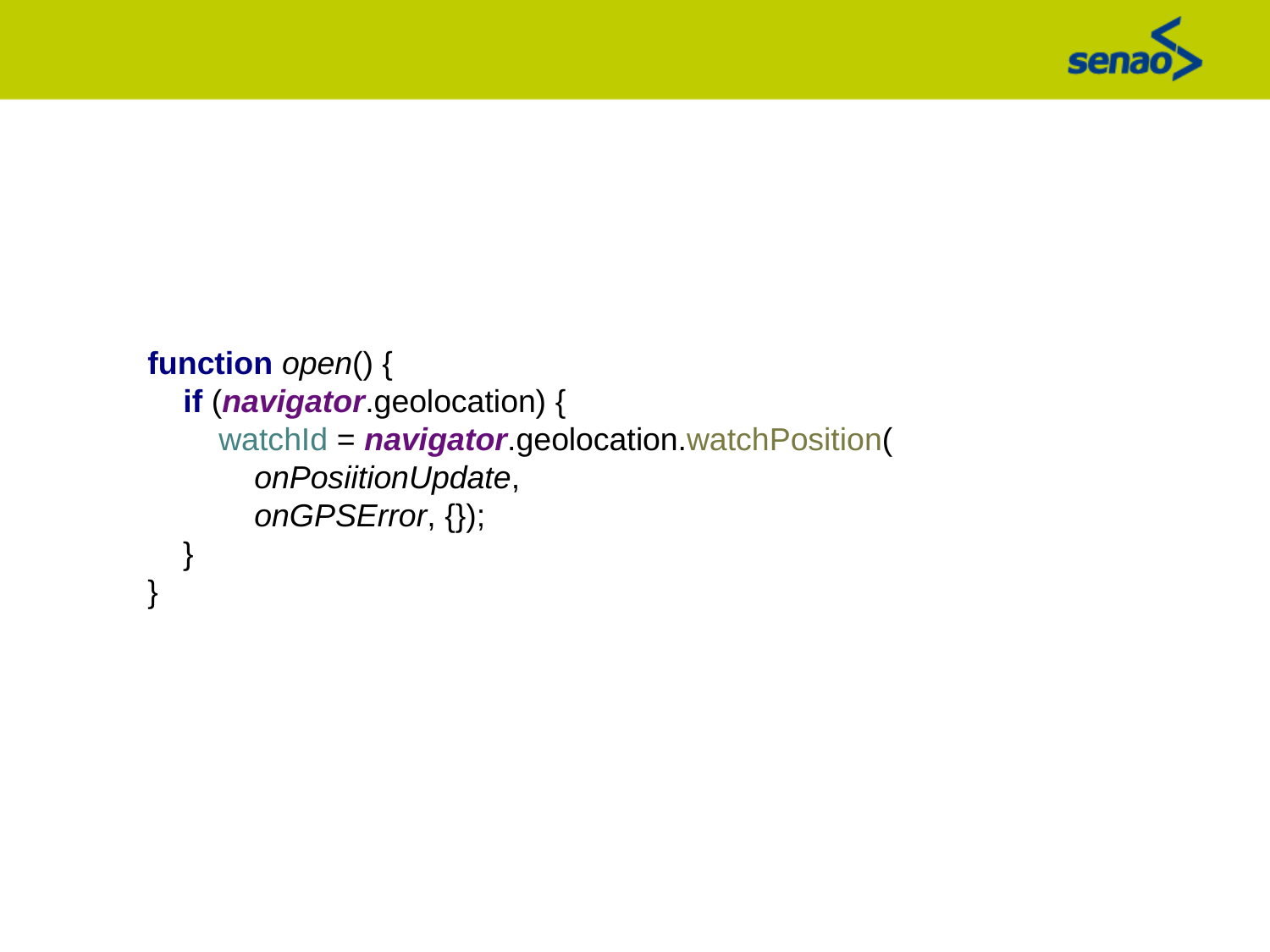

function open() {
    if (navigator.geolocation) {
        watchId = navigator.geolocation.watchPosition(
            onPosiitionUpdate,
            onGPSError, {});
    }
}